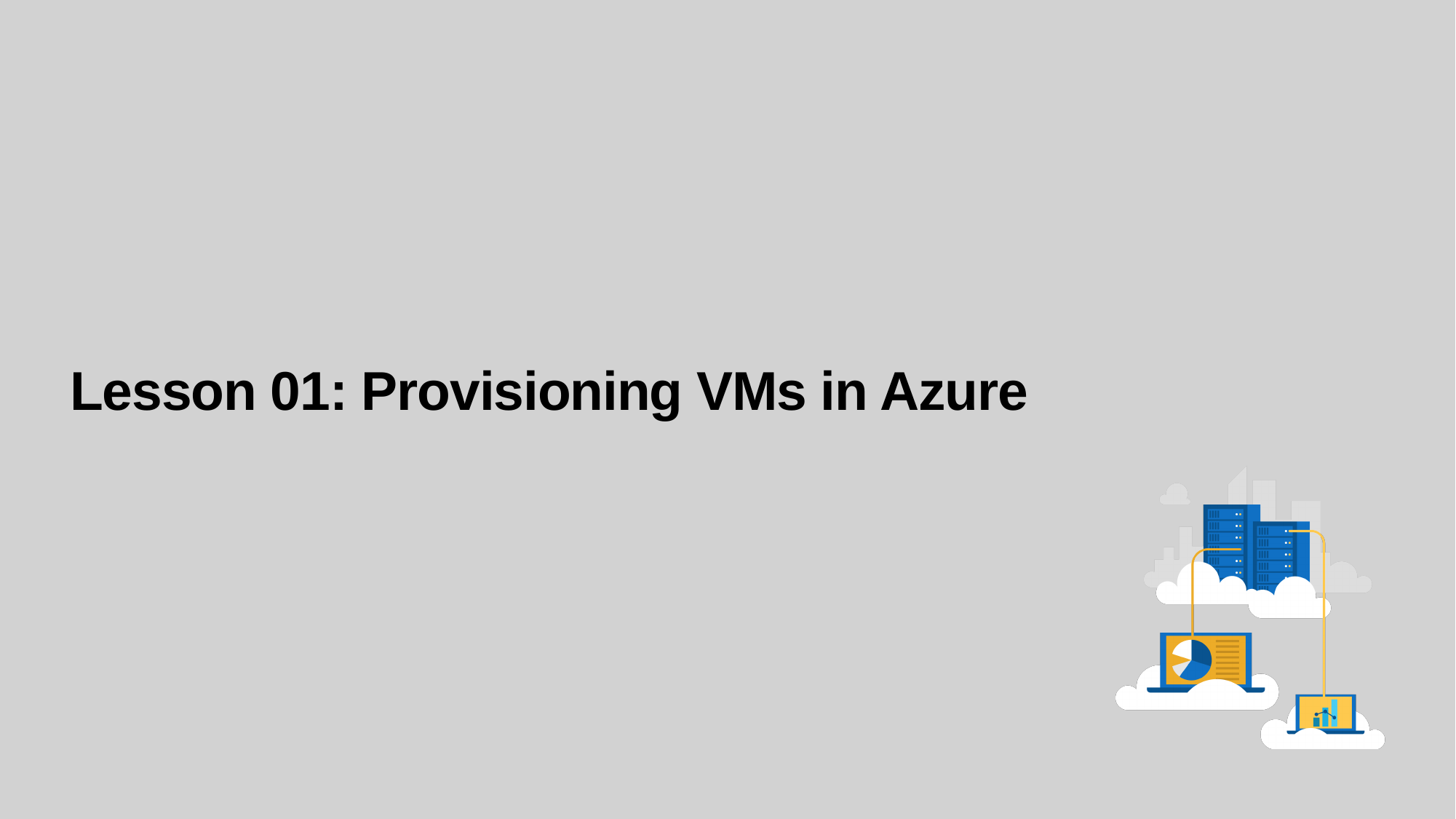

# Lesson 01: Provisioning VMs in Azure